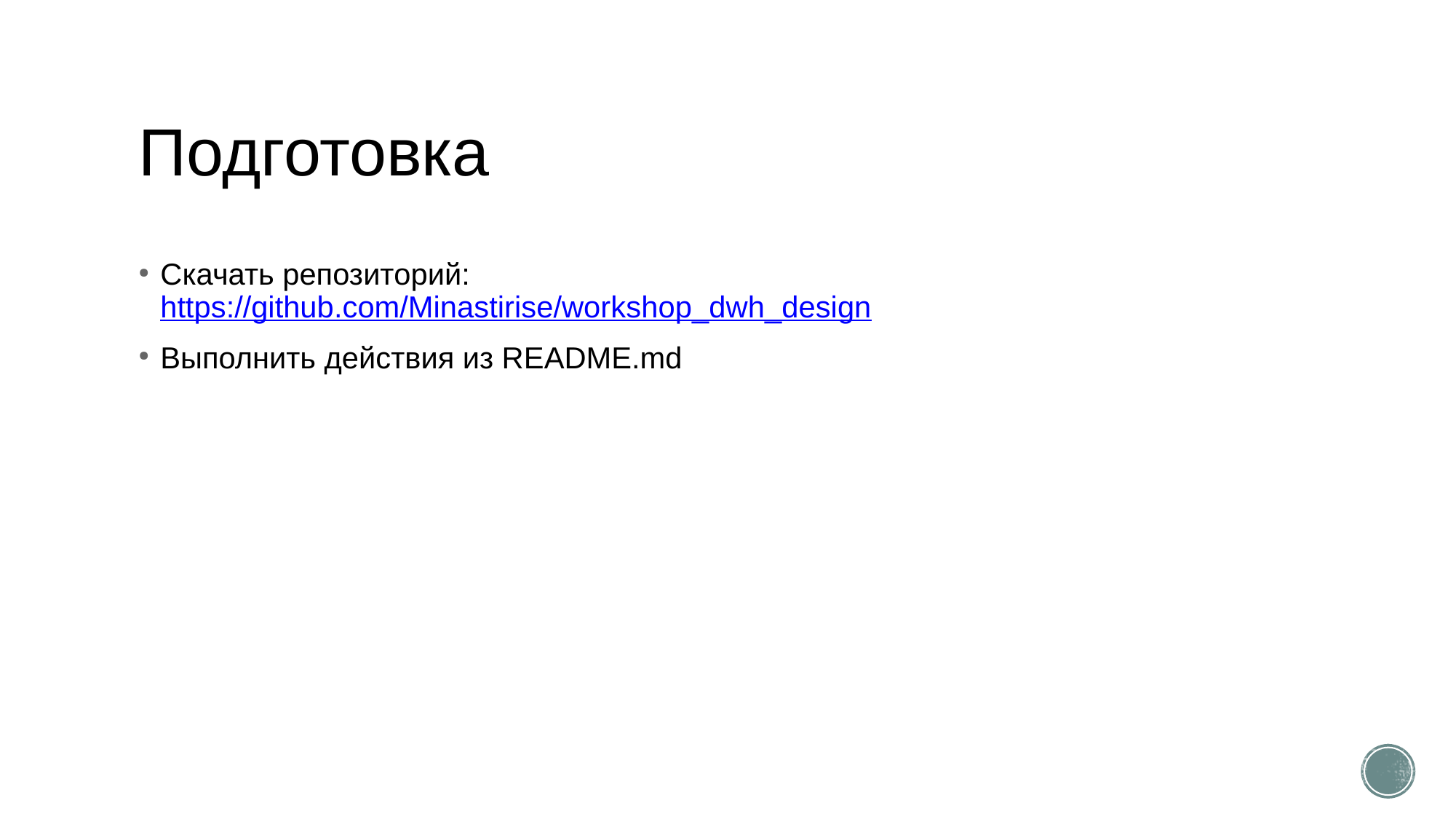

# Подготовка
Скачать репозиторий:
https://github.com/Minastirise/workshop_dwh_design
Выполнить действия из README.md